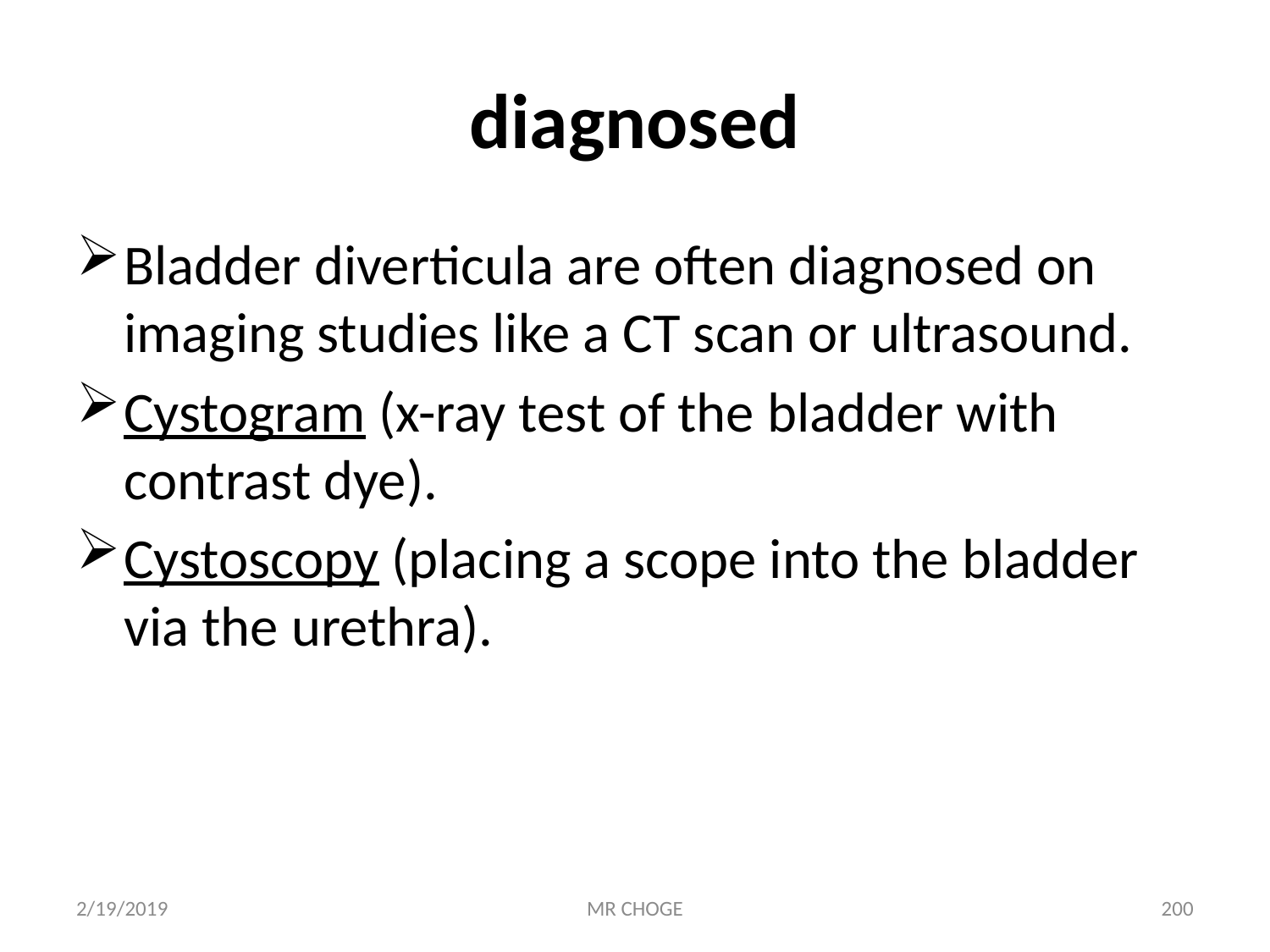

# diagnosed
Bladder diverticula are often diagnosed on imaging studies like a CT scan or ultrasound.
Cystogram (x-ray test of the bladder with contrast dye).
Cystoscopy (placing a scope into the bladder via the urethra).

2/19/2019
MR CHOGE
200